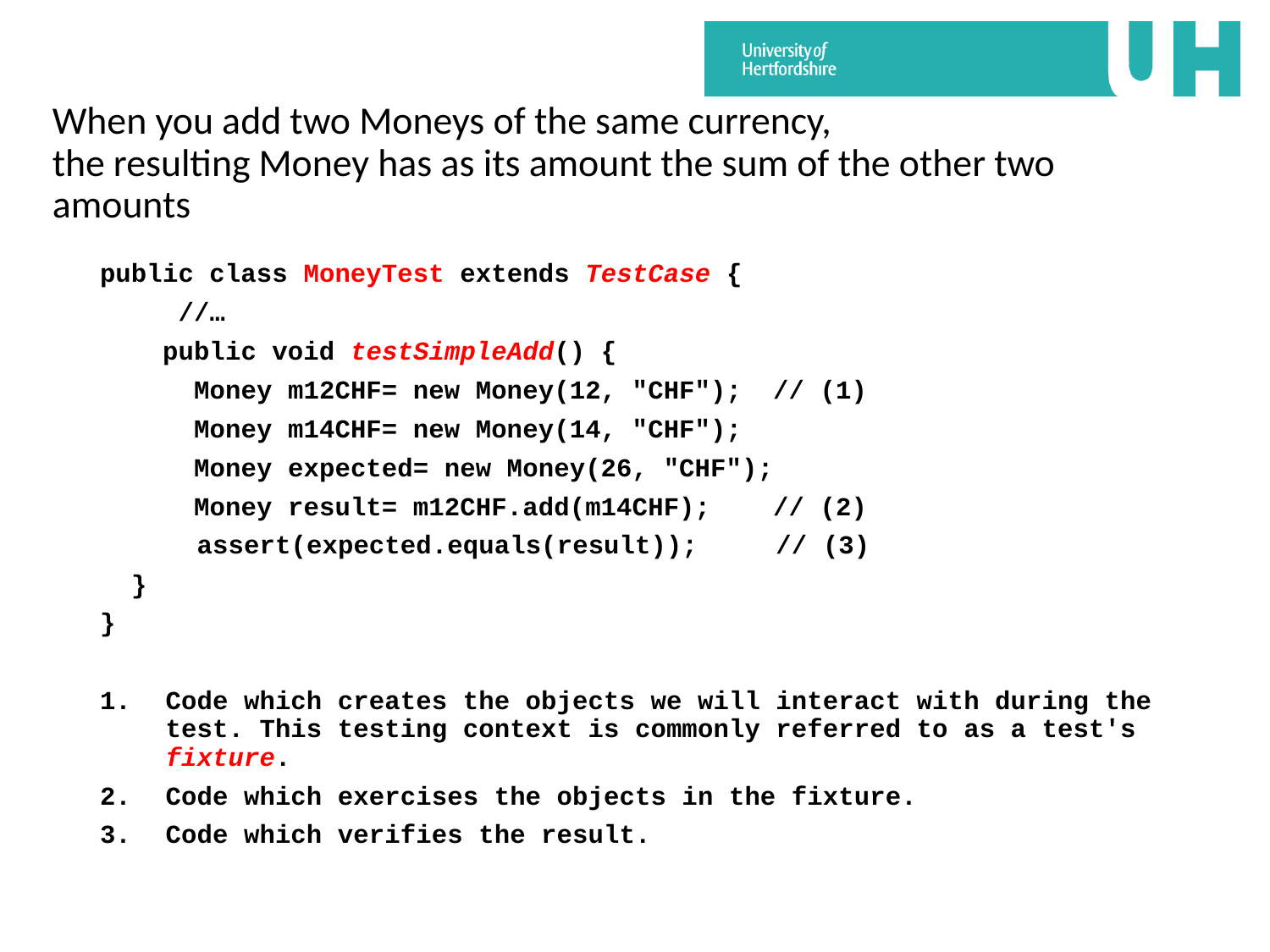

# When you add two Moneys of the same currency, the resulting Money has as its amount the sum of the other two amounts
public class MoneyTest extends TestCase {
     //…
    public void testSimpleAdd() {
      Money m12CHF= new Money(12, "CHF");  // (1)
      Money m14CHF= new Money(14, "CHF");
      Money expected= new Money(26, "CHF");
      Money result= m12CHF.add(m14CHF);    // (2)
	  assert(expected.equals(result));     // (3)
  }
}

Code which creates the objects we will interact with during the test. This testing context is commonly referred to as a test's fixture.
Code which exercises the objects in the fixture.
Code which verifies the result.